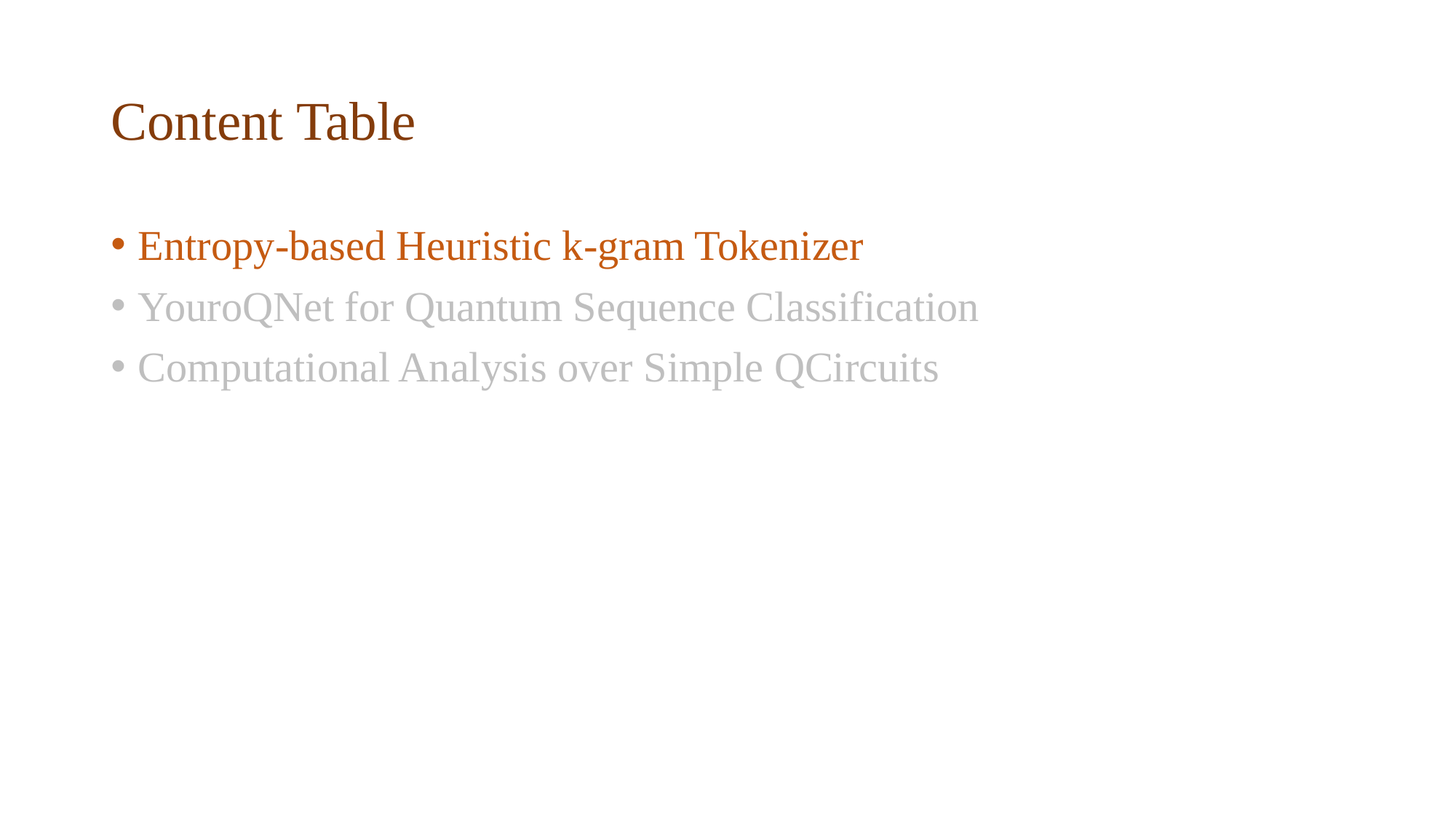

# Content Table
Entropy-based Heuristic k-gram Tokenizer
YouroQNet for Quantum Sequence Classification
Computational Analysis over Simple QCircuits